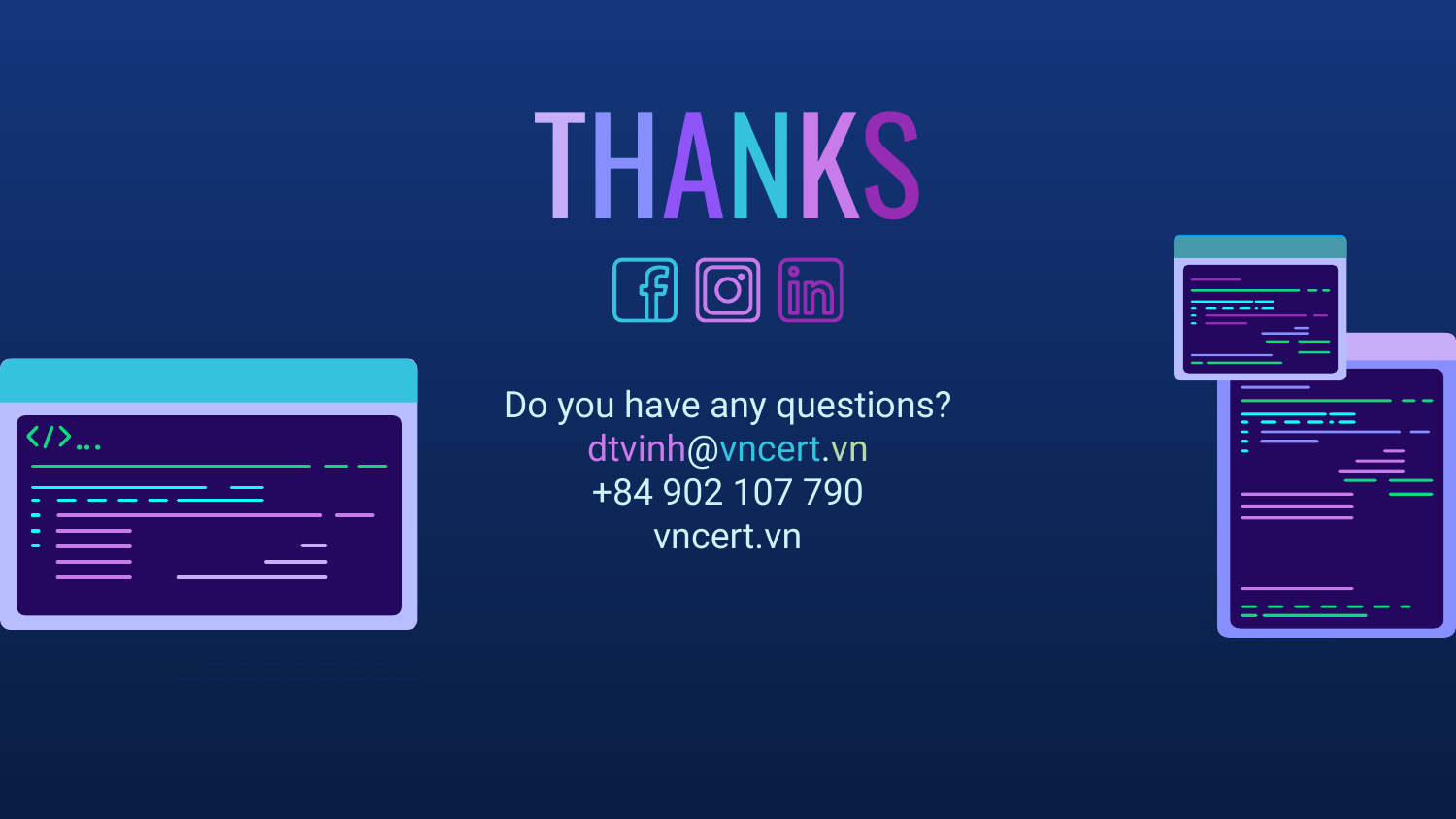

# THANKS

Do you have any questions?
dtvinh@vncert.vn
+84 902 107 790
vncert.vn